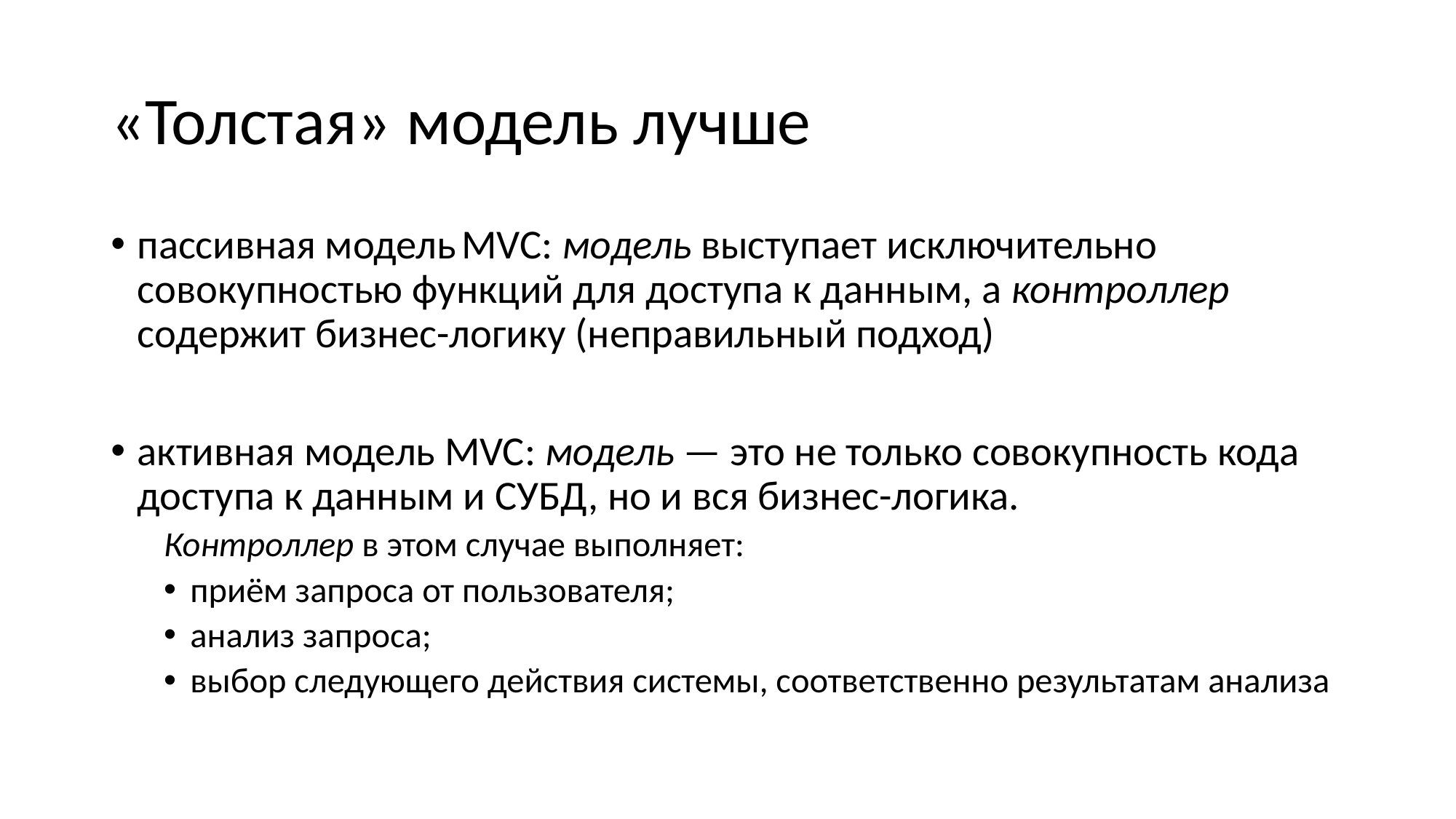

# «Толстая» модель лучше
пассивная модель MVC: модель выступает исключительно совокупностью функций для доступа к данным, а контроллер содержит бизнес-логику (неправильный подход)

активная модель MVC: модель — это не только совокупность кода доступа к данным и СУБД, но и вся бизнес-логика.
Контроллер в этом случае выполняет:
приём запроса от пользователя;
анализ запроса;
выбор следующего действия системы, соответственно результатам анализа